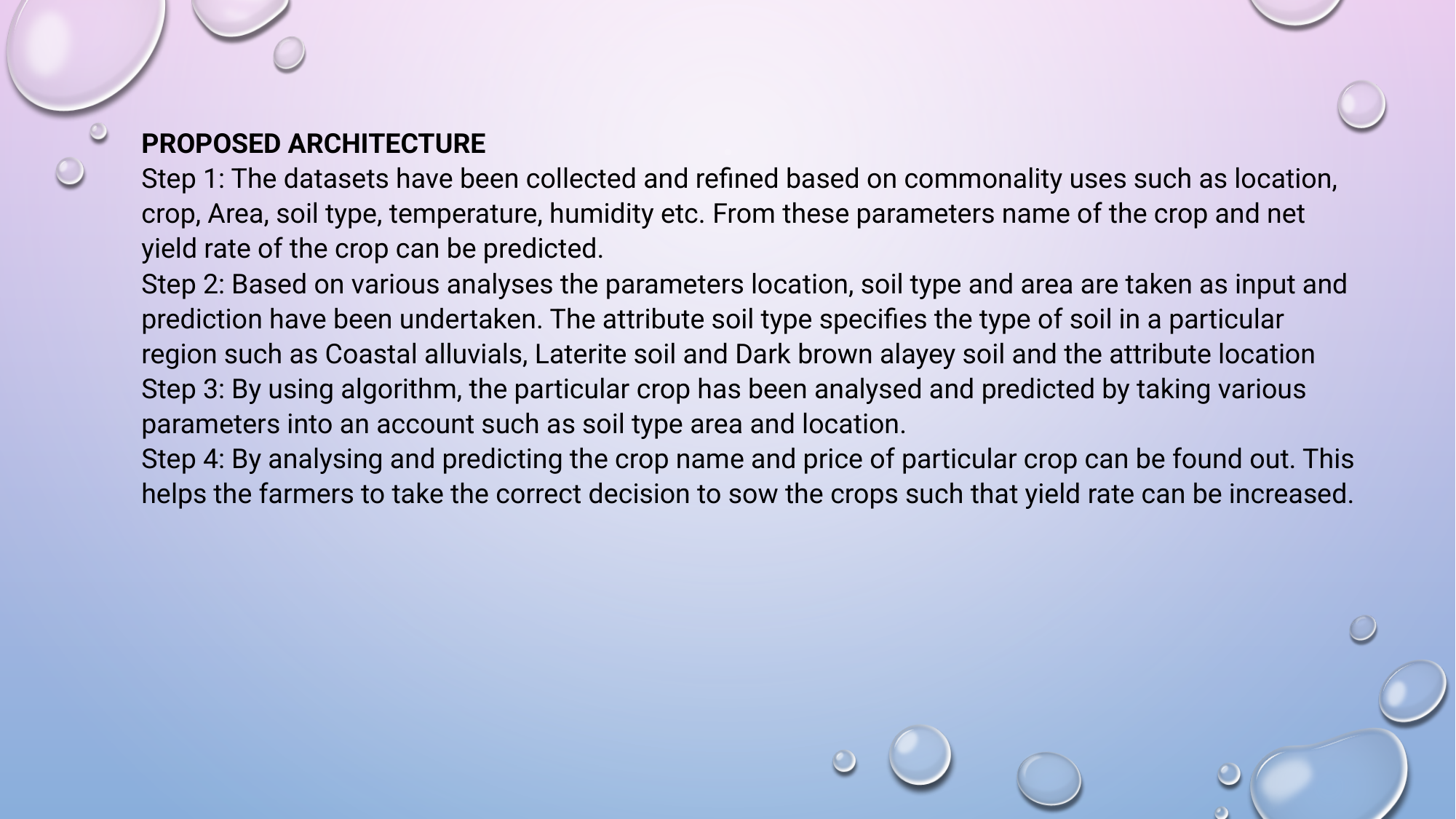

PROPOSED ARCHITECTURE
Step 1: The datasets have been collected and refined based on commonality uses such as location, crop, Area, soil type, temperature, humidity etc. From these parameters name of the crop and net yield rate of the crop can be predicted.
Step 2: Based on various analyses the parameters location, soil type and area are taken as input and prediction have been undertaken. The attribute soil type specifies the type of soil in a particular region such as Coastal alluvials, Laterite soil and Dark brown alayey soil and the attribute location
Step 3: By using algorithm, the particular crop has been analysed and predicted by taking various parameters into an account such as soil type area and location.
Step 4: By analysing and predicting the crop name and price of particular crop can be found out. This helps the farmers to take the correct decision to sow the crops such that yield rate can be increased.